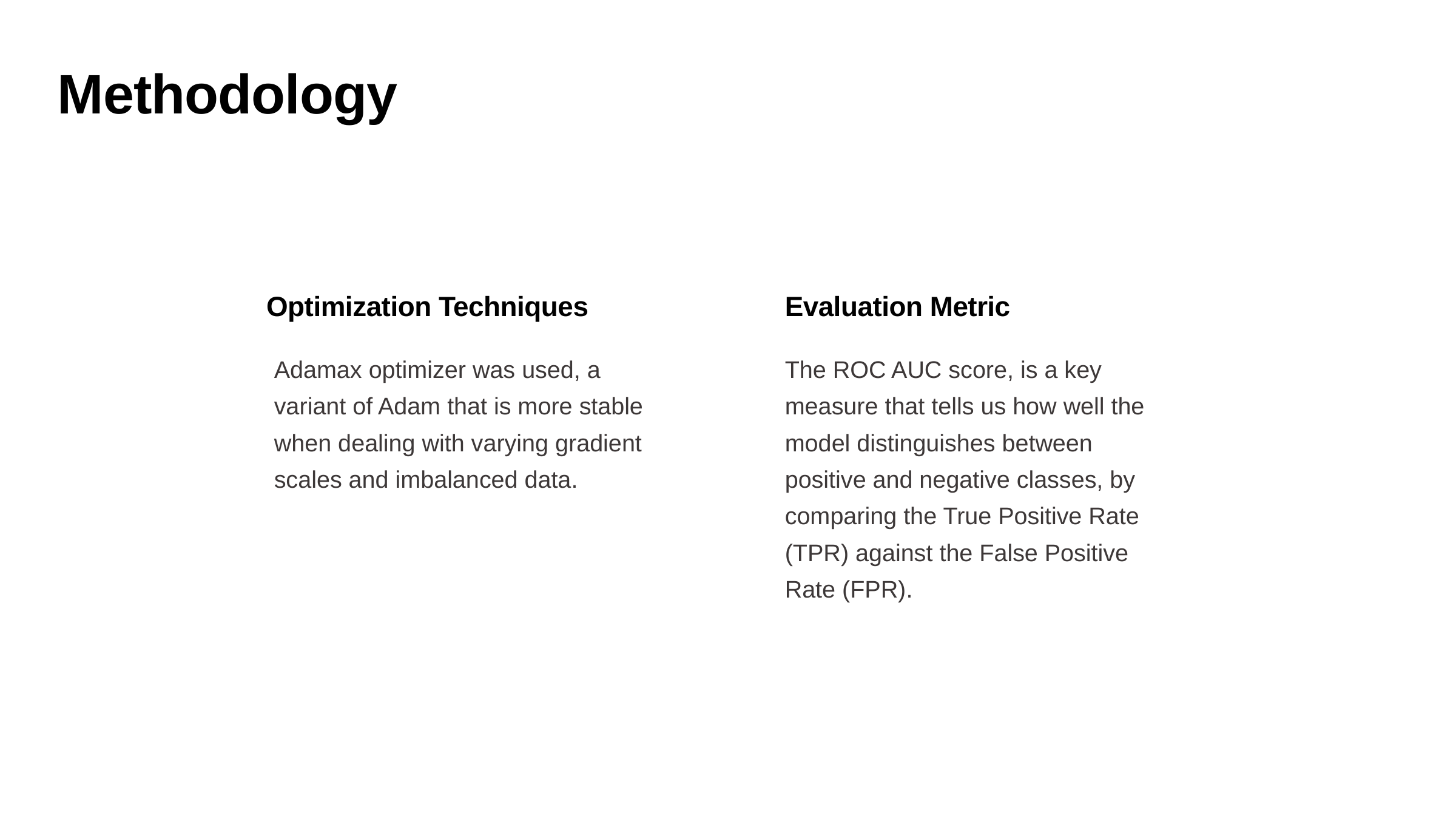

Methodology

Optimization Techniques
Evaluation Metric
Adamax optimizer was used, a variant of Adam that is more stable when dealing with varying gradient scales and imbalanced data.
The ROC AUC score, is a key measure that tells us how well the model distinguishes between positive and negative classes, by comparing the True Positive Rate (TPR) against the False Positive Rate (FPR).